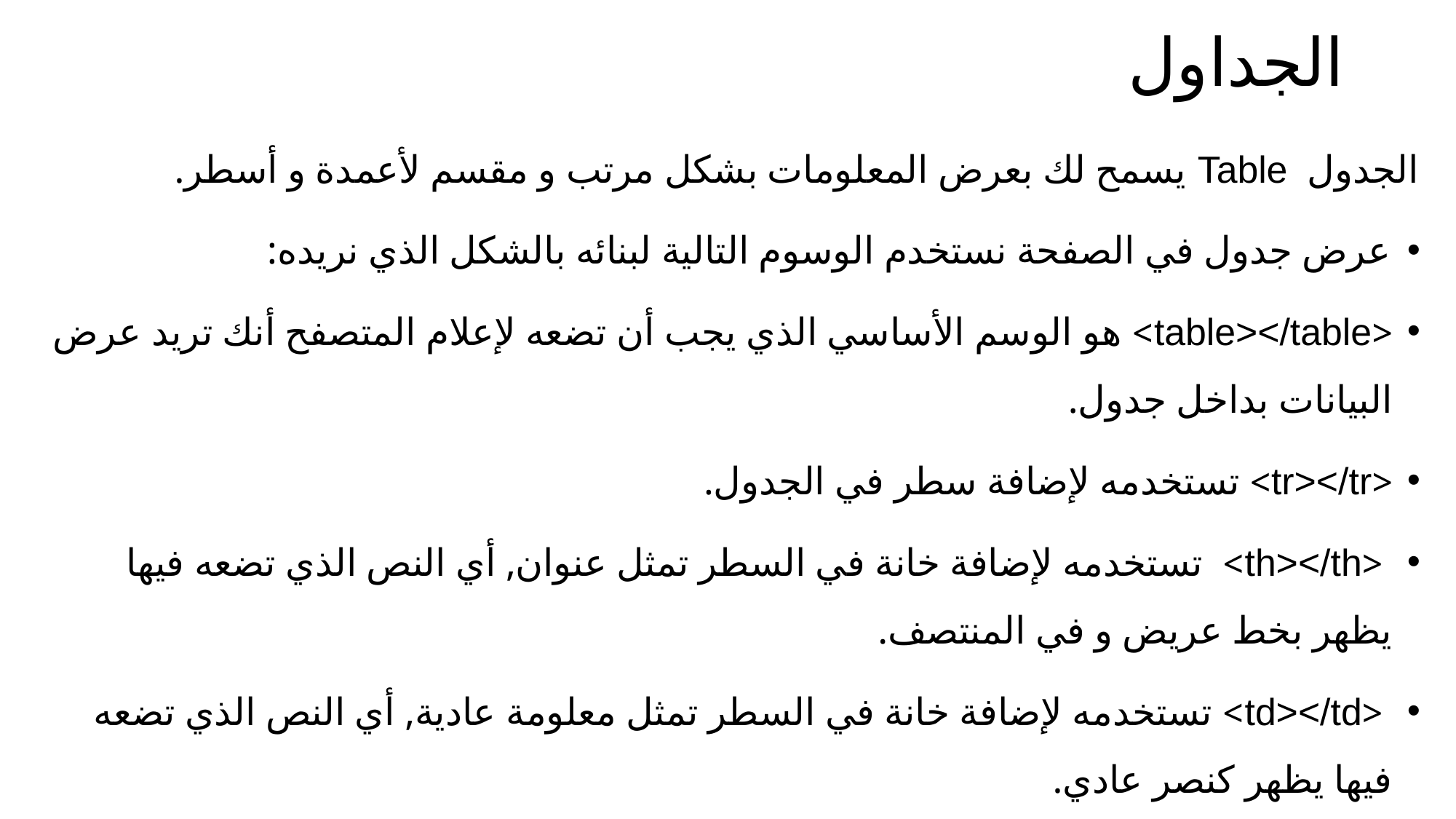

# الجداول
الجدول  Table يسمح لك بعرض المعلومات بشكل مرتب و مقسم لأعمدة و أسطر.
عرض جدول في الصفحة نستخدم الوسوم التالية لبنائه بالشكل الذي نريده:
<table></table> هو الوسم الأساسي الذي يجب أن تضعه لإعلام المتصفح أنك تريد عرض البيانات بداخل جدول.
<tr></tr> تستخدمه لإضافة سطر في الجدول.
 <th></th>  تستخدمه لإضافة خانة في السطر تمثل عنوان, أي النص الذي تضعه فيها يظهر بخط عريض و في المنتصف.
 <td></td> تستخدمه لإضافة خانة في السطر تمثل معلومة عادية, أي النص الذي تضعه فيها يظهر كنصر عادي.